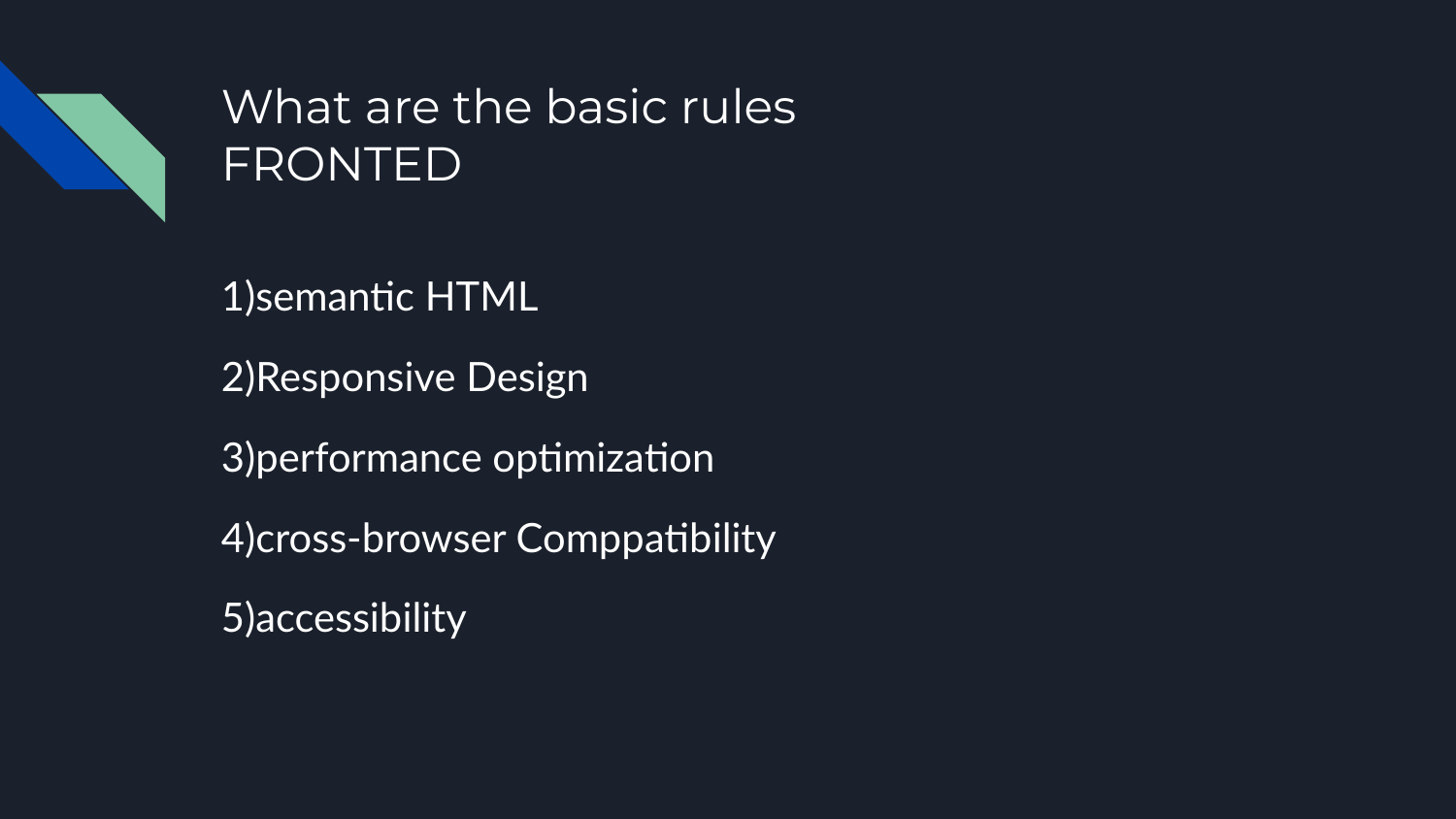

# What are the basic rules
FRONTED
1)semantic HTML
2)Responsive Design
3)performance optimization
4)cross-browser Comppatibility
5)accessibility